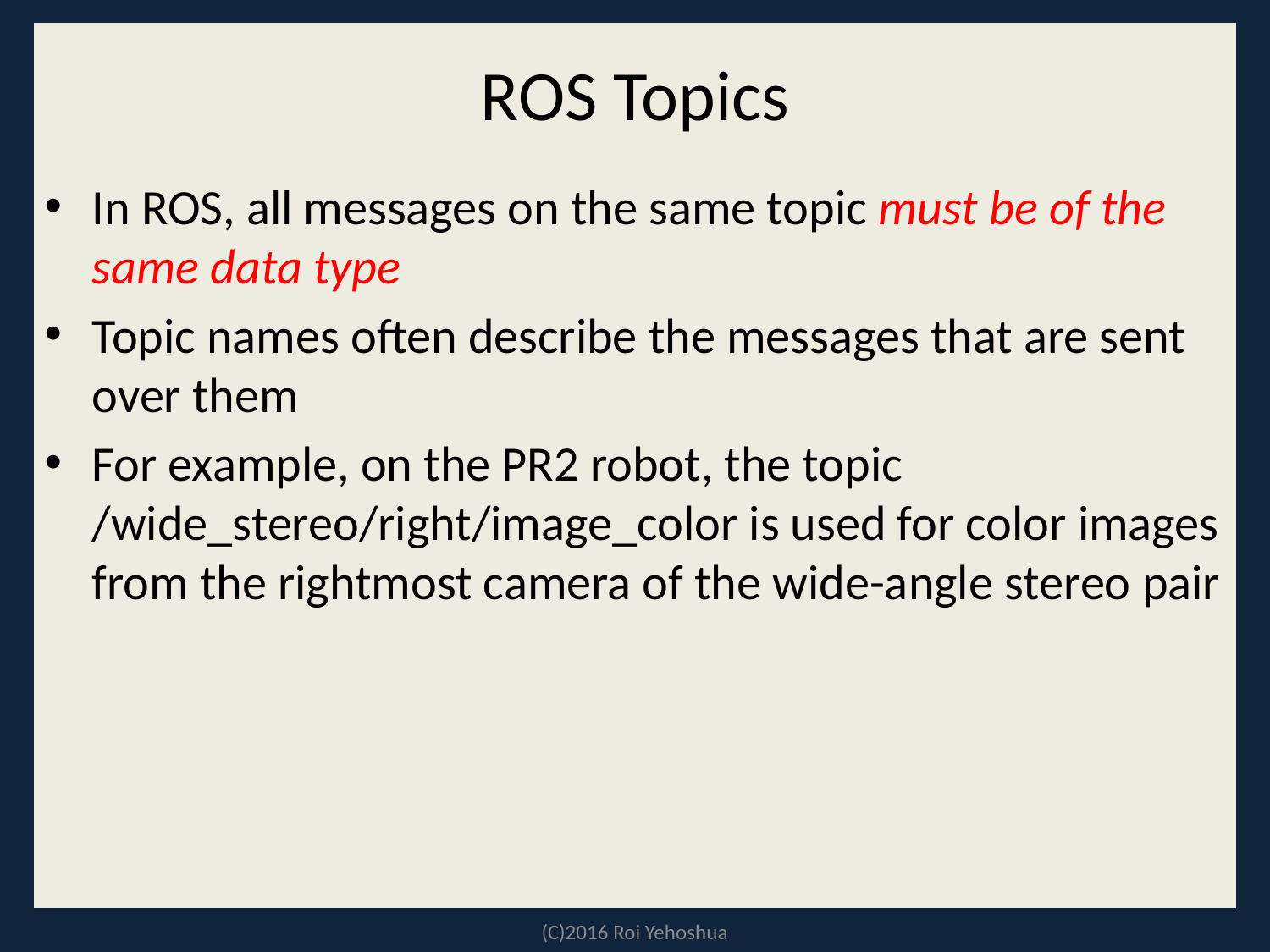

# ROS Topics
In ROS, all messages on the same topic must be of the same data type
Topic names often describe the messages that are sent over them
For example, on the PR2 robot, the topic /wide_stereo/right/image_color is used for color images from the rightmost camera of the wide-angle stereo pair

(C)2016 Roi Yehoshua